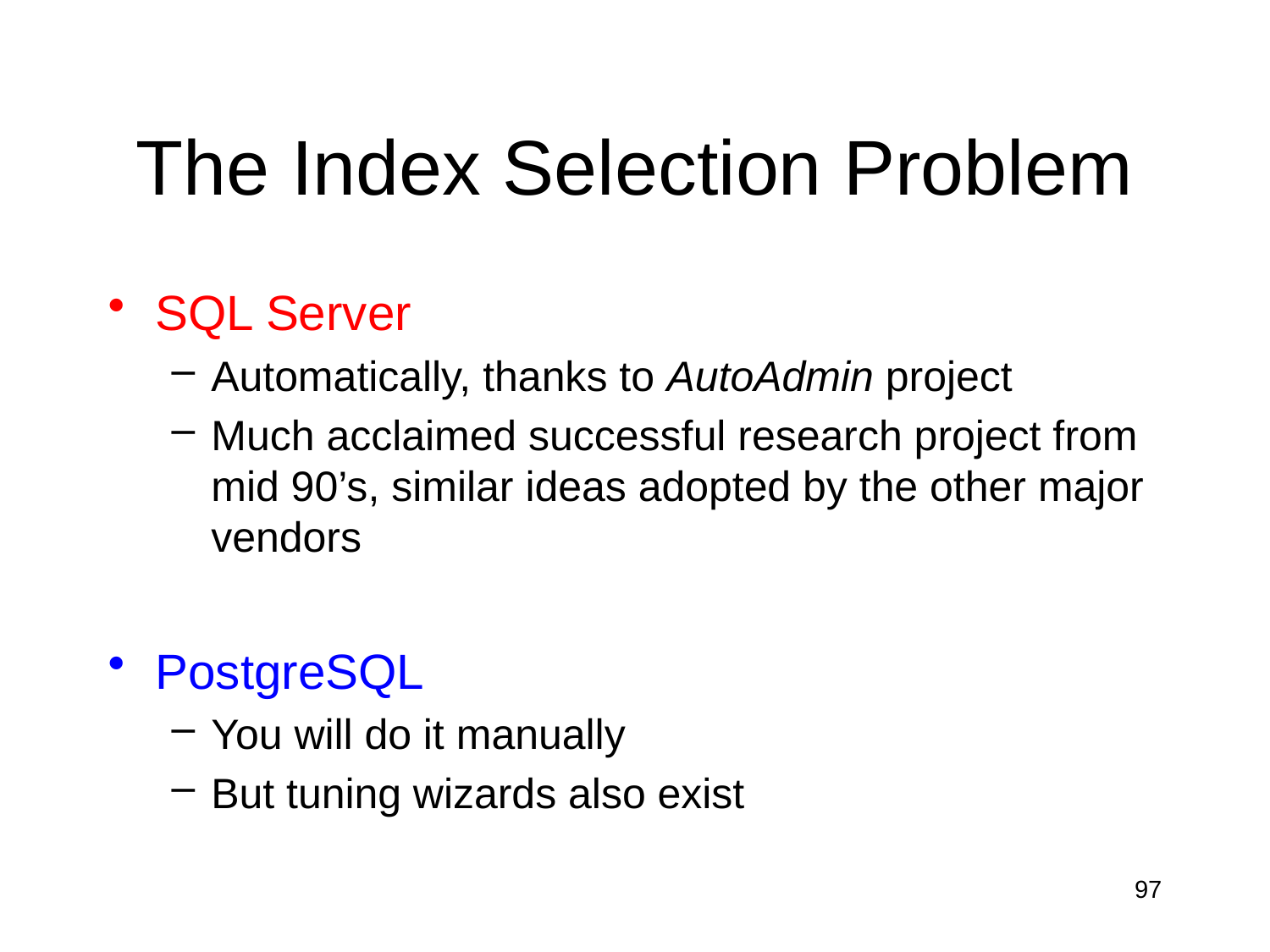

# The Index Selection Problem
SQL Server
Automatically, thanks to AutoAdmin project
Much acclaimed successful research project from mid 90’s, similar ideas adopted by the other major vendors

PostgreSQL
You will do it manually
But tuning wizards also exist

97